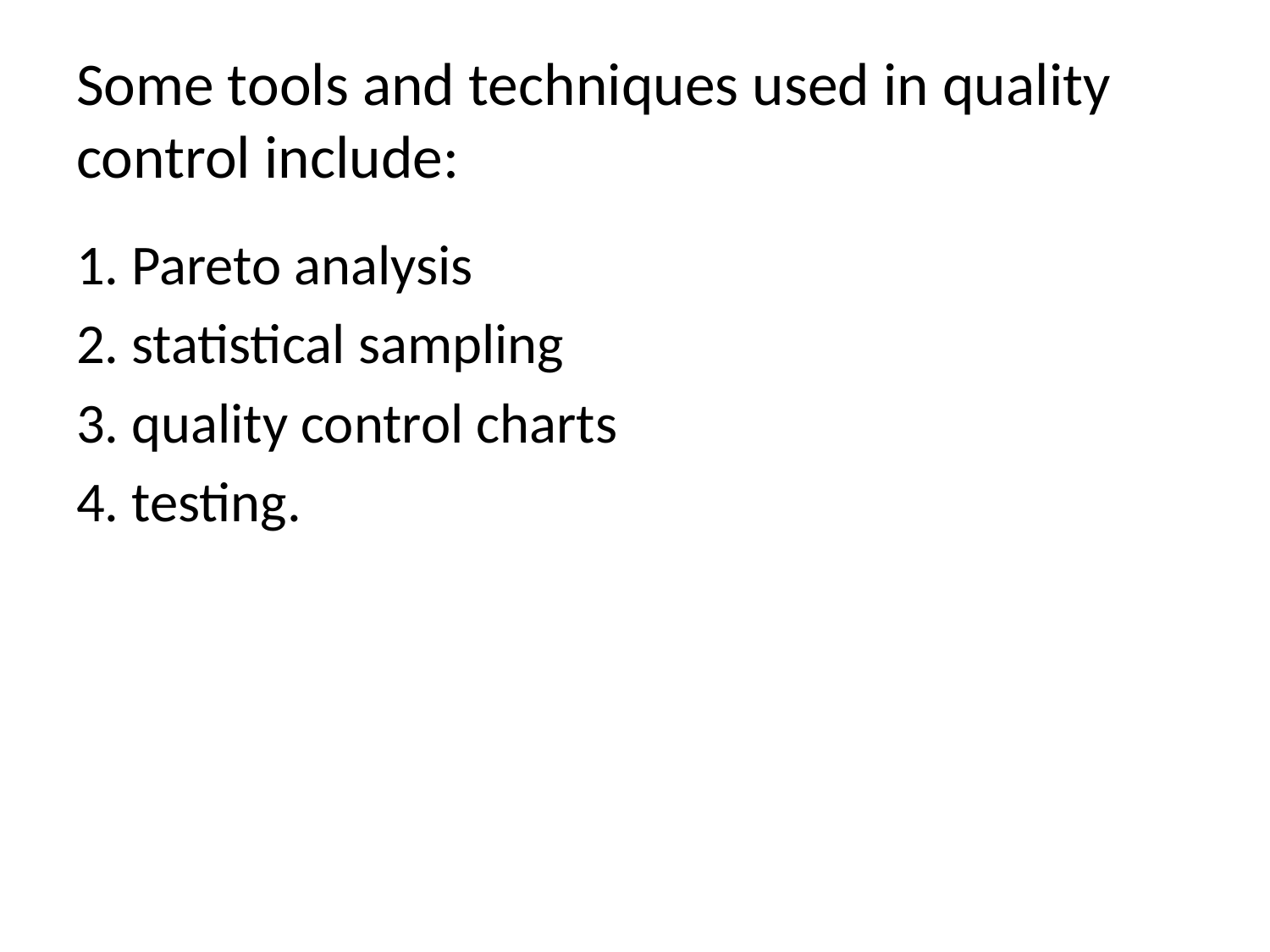

# Some tools and techniques used in quality control include:
1. Pareto analysis
2. statistical sampling
3. quality control charts
4. testing.